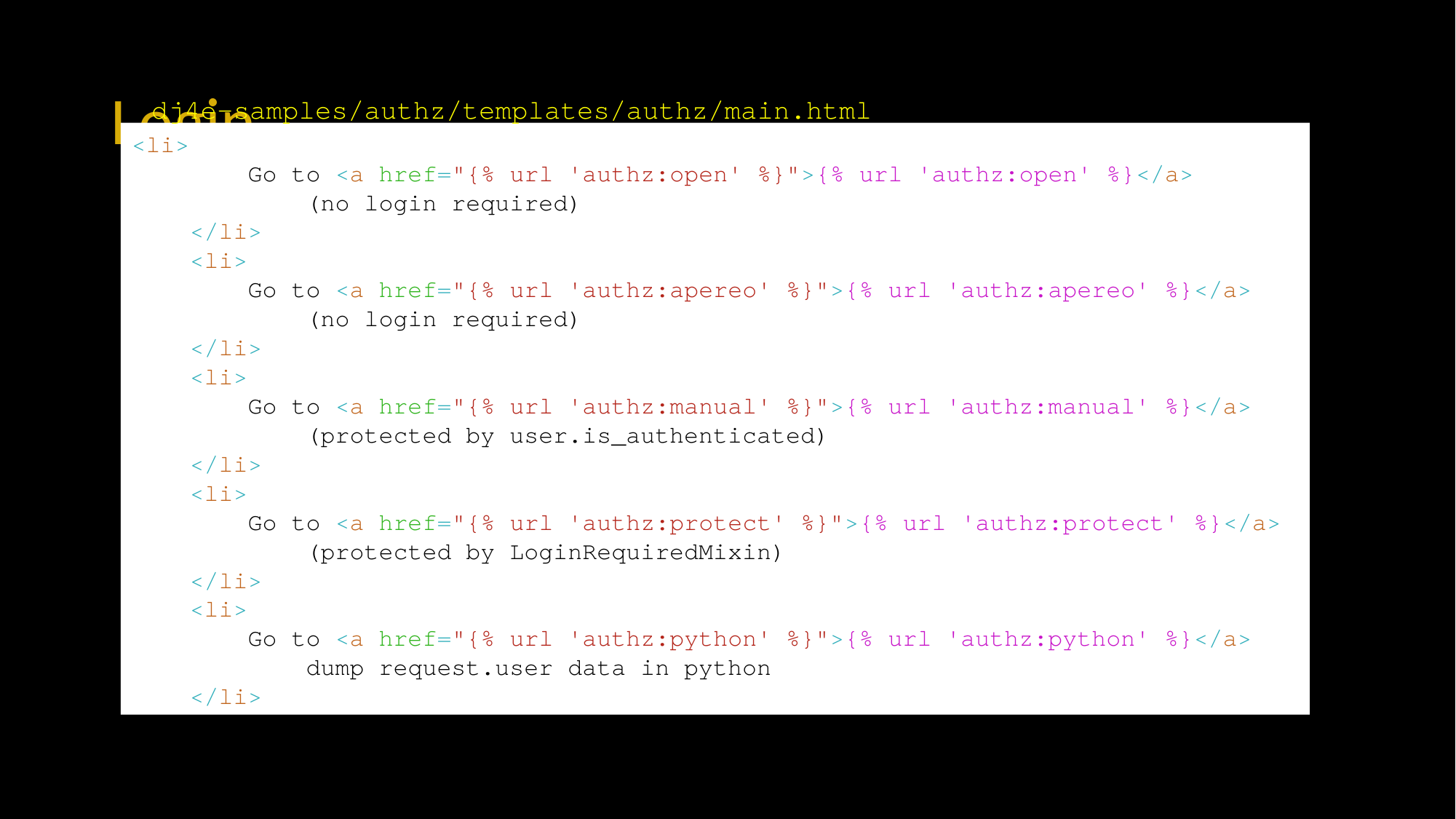

Login
dj4e-samples/authz/templates/authz/main.html
<li>
        Go to <a href="{% url 'authz:open' %}">{% url 'authz:open' %}</a>
            (no login required)
    </li>
    <li>
        Go to <a href="{% url 'authz:apereo' %}">{% url 'authz:apereo' %}</a>
            (no login required)
    </li>
    <li>
        Go to <a href="{% url 'authz:manual' %}">{% url 'authz:manual' %}</a>
            (protected by user.is_authenticated)
    </li>
    <li>
        Go to <a href="{% url 'authz:protect' %}">{% url 'authz:protect' %}</a>
            (protected by LoginRequiredMixin)
    </li>
    <li>
        Go to <a href="{% url 'authz:python' %}">{% url 'authz:python' %}</a>
            dump request.user data in python
    </li>